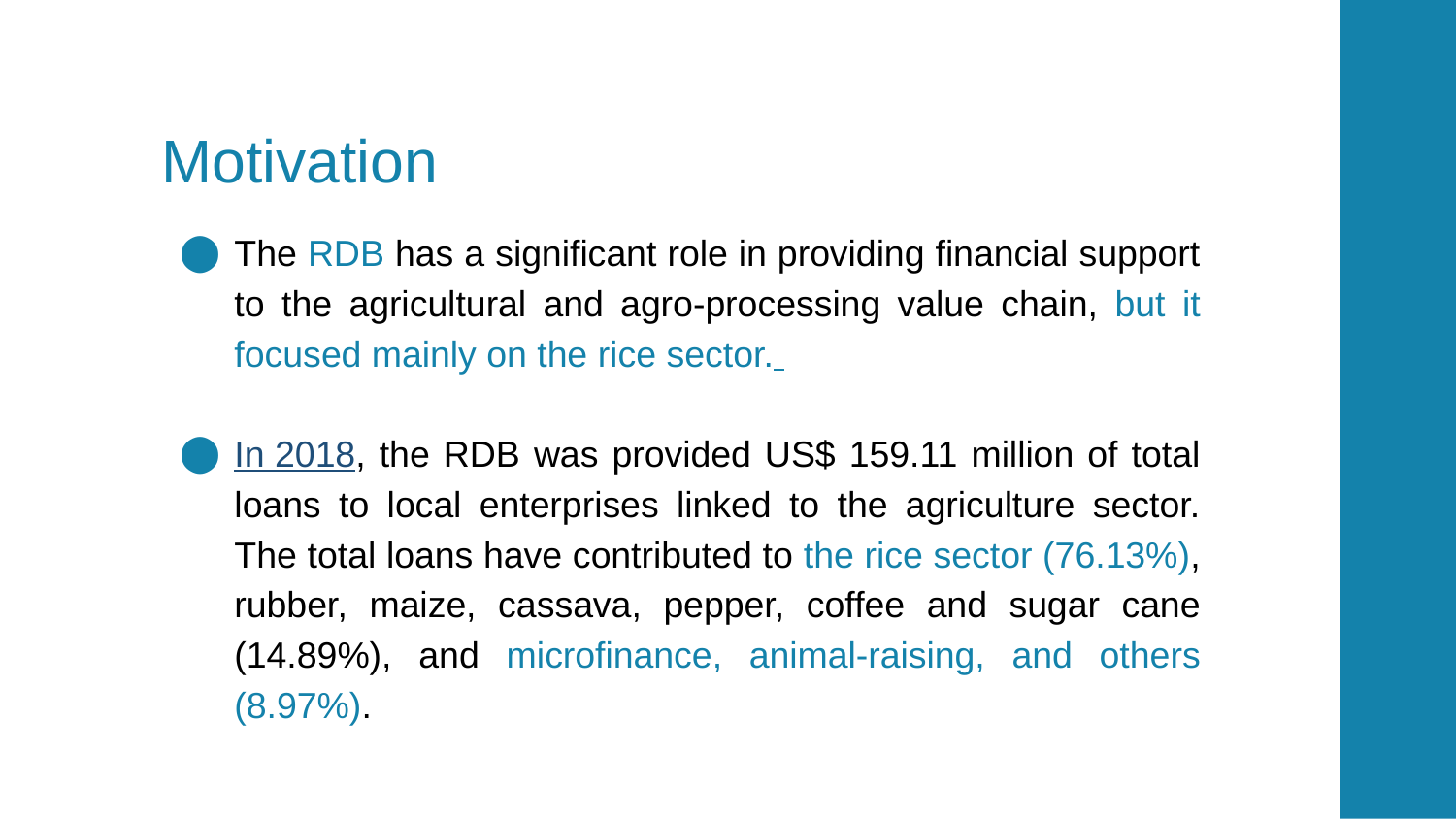

# Motivation
The RDB has a significant role in providing financial support to the agricultural and agro-processing value chain, but it focused mainly on the rice sector.

In 2018, the RDB was provided US$ 159.11 million of total loans to local enterprises linked to the agriculture sector. The total loans have contributed to the rice sector (76.13%), rubber, maize, cassava, pepper, coffee and sugar cane (14.89%), and microfinance, animal-raising, and others (8.97%).